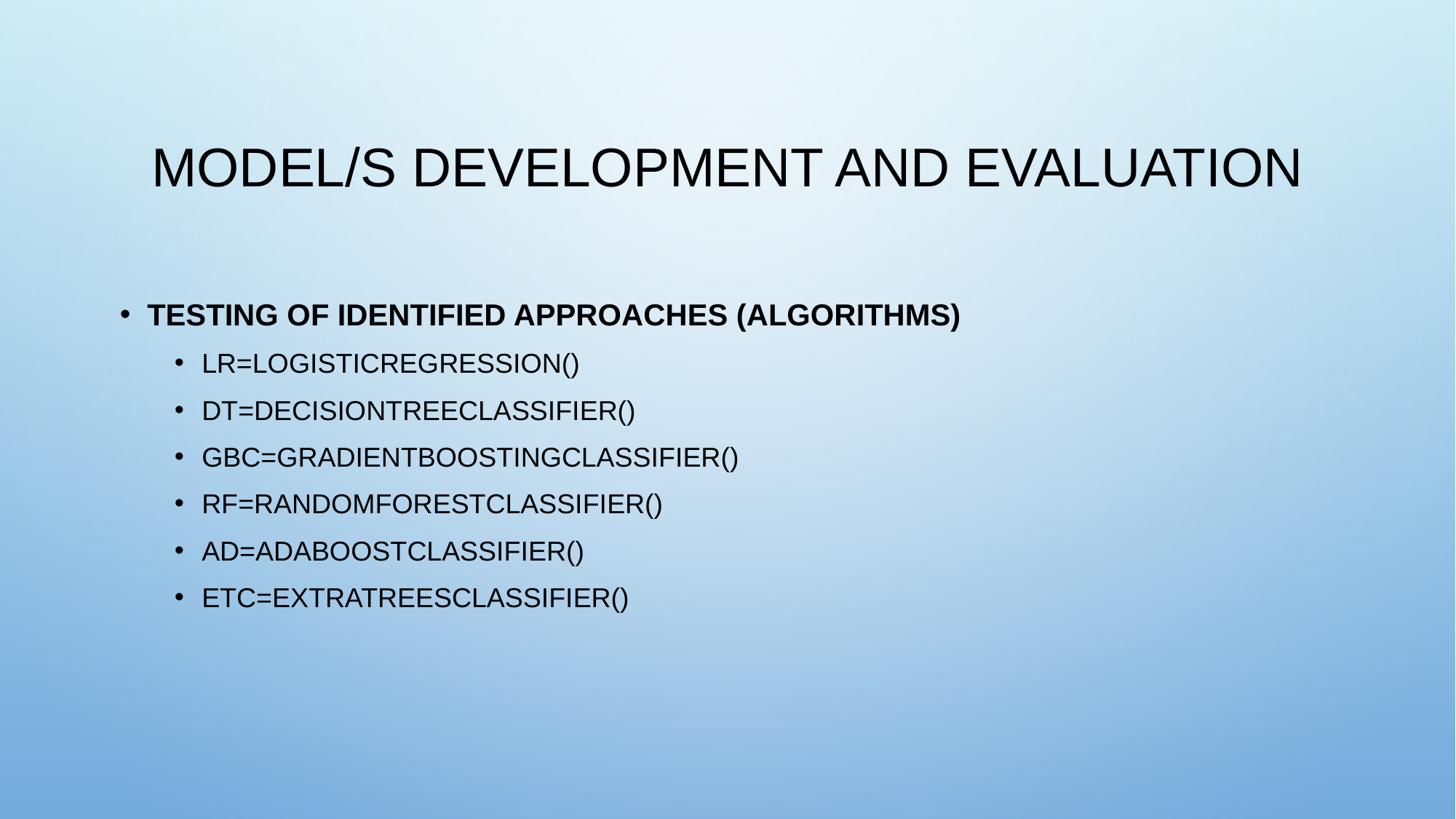

# MODEL/S DEVELOPMENT AND EVALUATION
Testing of Identified Approaches (Algorithms)
lr=LogisticRegression()
DT=DecisionTreeClassifier()
GBC=GradientBoostingClassifier()
RF=RandomForestClassifier()
AD=AdaBoostClassifier()
ETC=ExtraTreesClassifier()